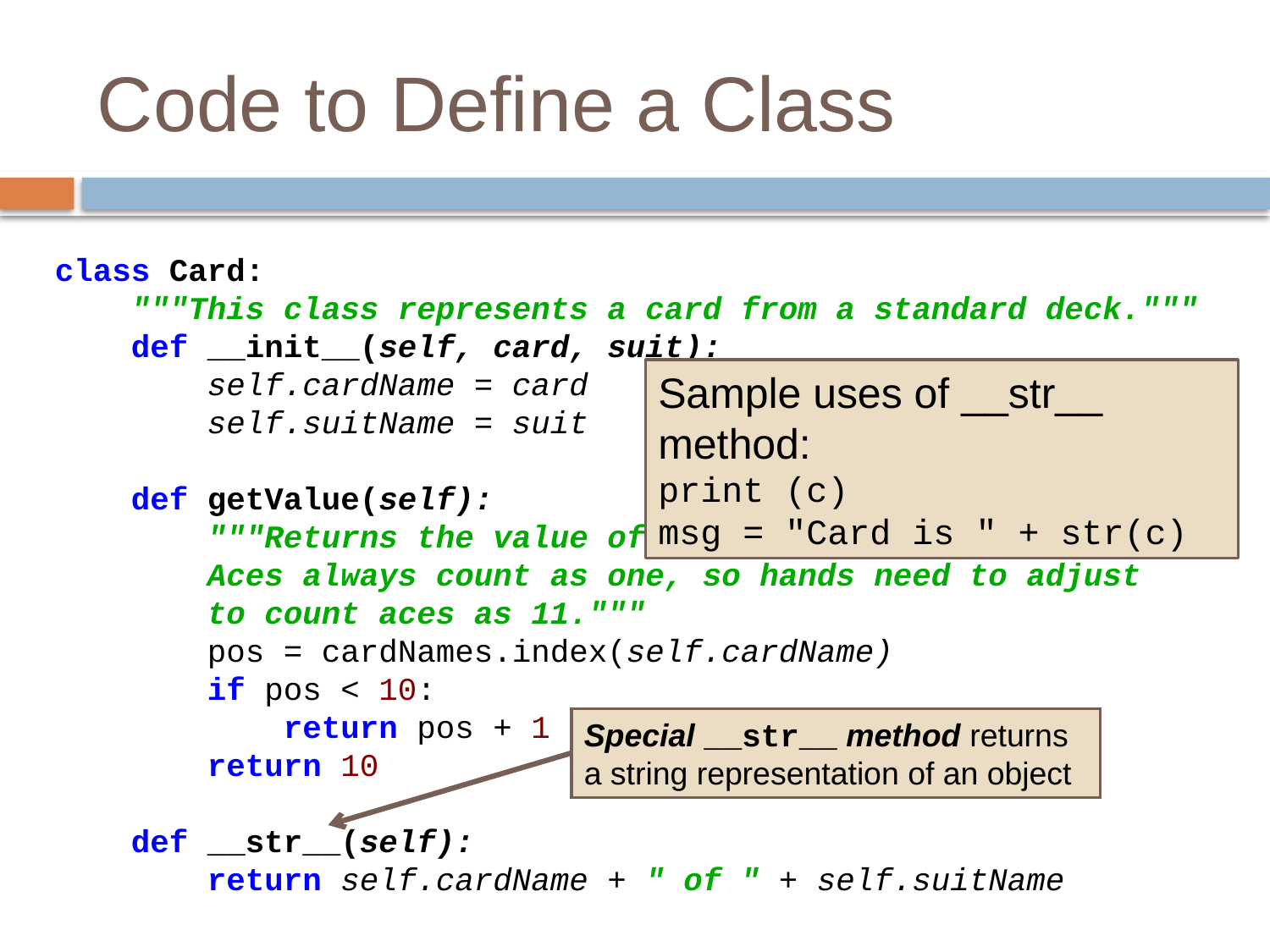

# Code to Define a Class
class Card:
    """This class represents a card from a standard deck."""
    def __init__(self, card, suit):
        self.cardName = card
        self.suitName = suit

    def getValue(self):
        """Returns the value of this card in BlackJack.
        Aces always count as one, so hands need to adjust
        to count aces as 11."""
        pos = cardNames.index(self.cardName)
        if pos < 10:
            return pos + 1
        return 10

    def __str__(self):
        return self.cardName + " of " + self.suitName
Sample uses of __str__ method:
print (c)
msg = "Card is " + str(c)
Special __str__ method returns a string representation of an object